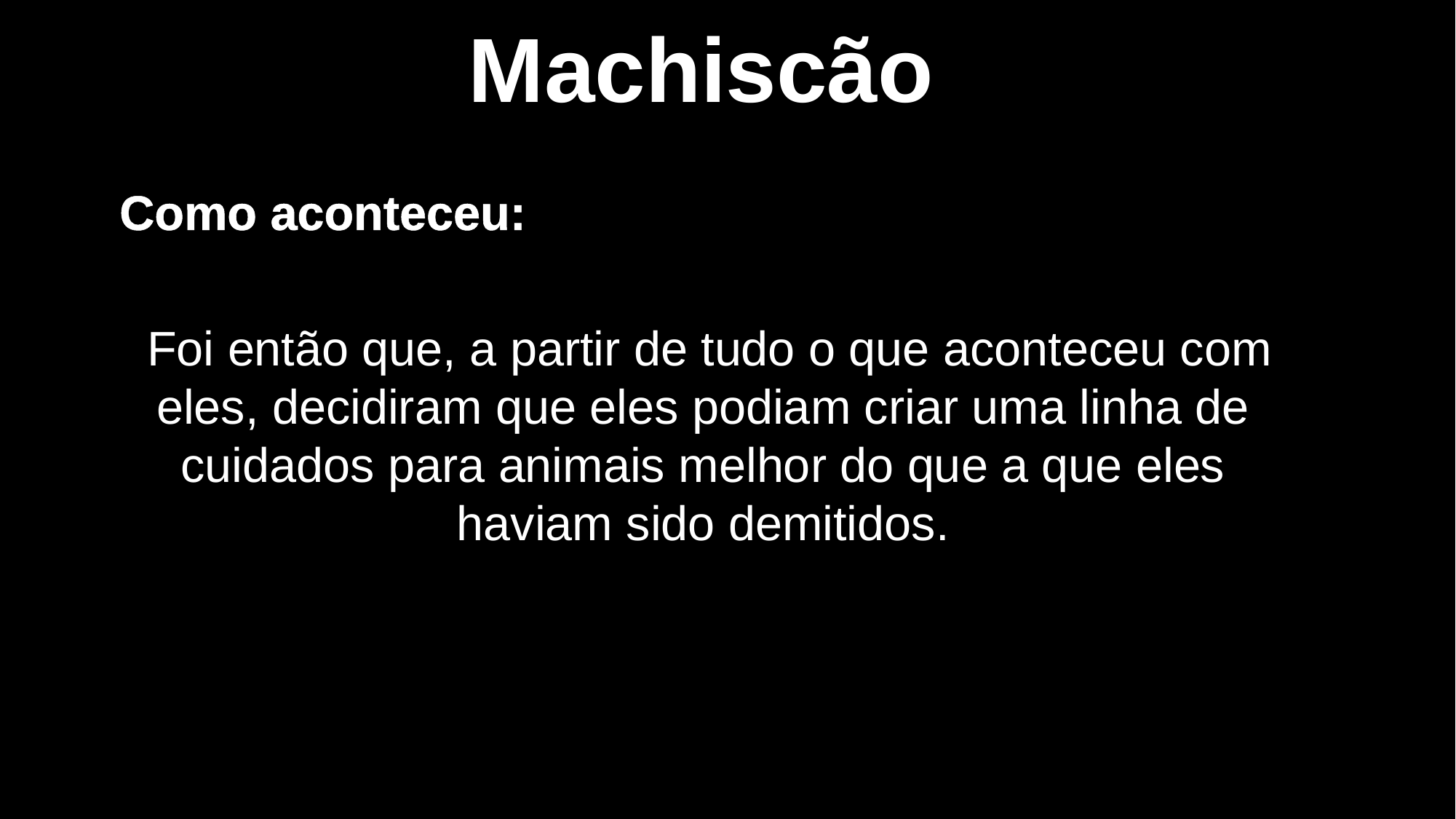

Machiscão
Como aconteceu:
 Foi então que, a partir de tudo o que aconteceu com eles, decidiram que eles podiam criar uma linha de cuidados para animais melhor do que a que eles haviam sido demitidos.